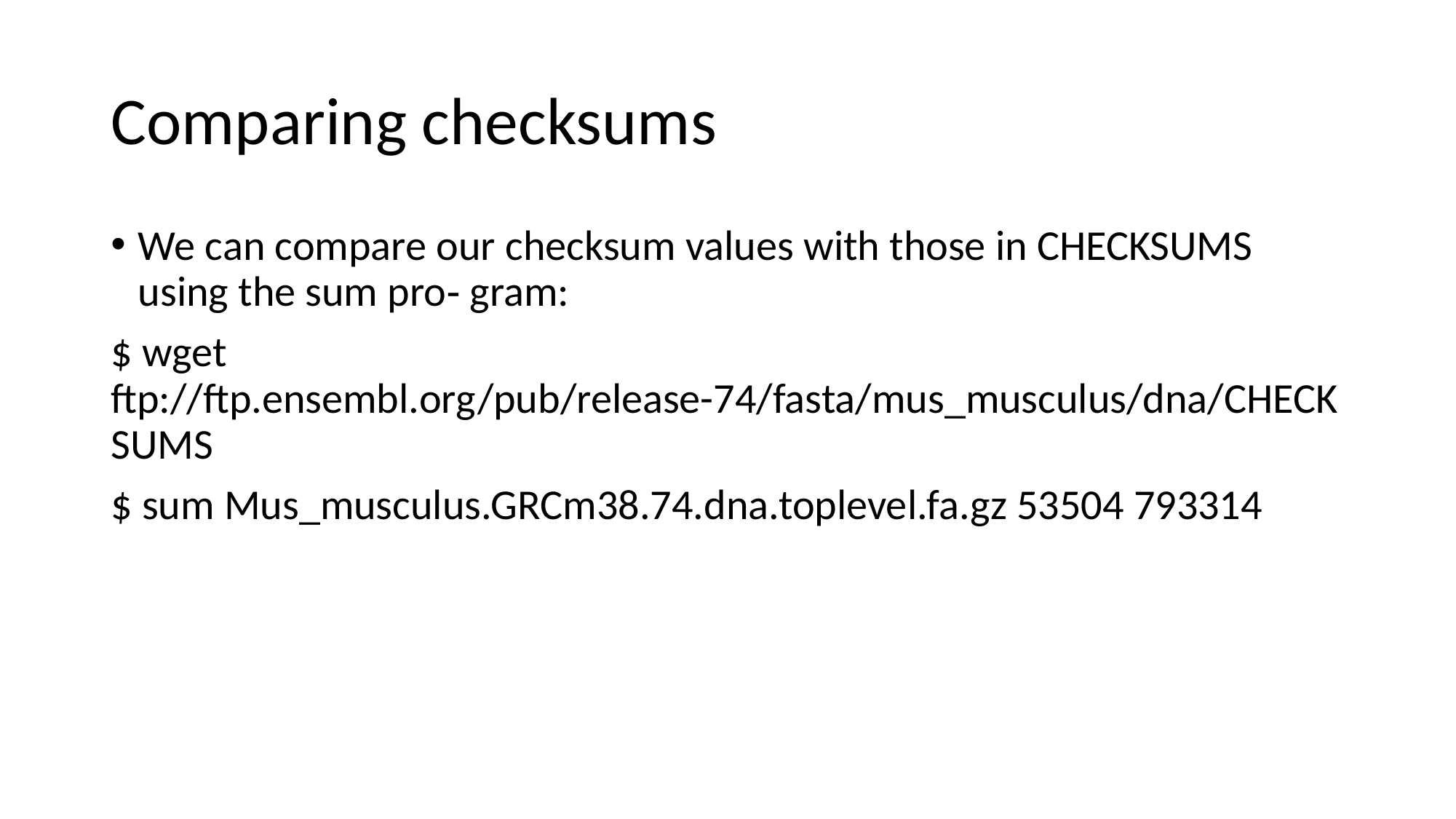

# Comparing checksums
We can compare our checksum values with those in CHECKSUMS using the sum pro‐ gram:
$ wget ftp://ftp.ensembl.org/pub/release-74/fasta/mus_musculus/dna/CHECKSUMS
$ sum Mus_musculus.GRCm38.74.dna.toplevel.fa.gz 53504 793314